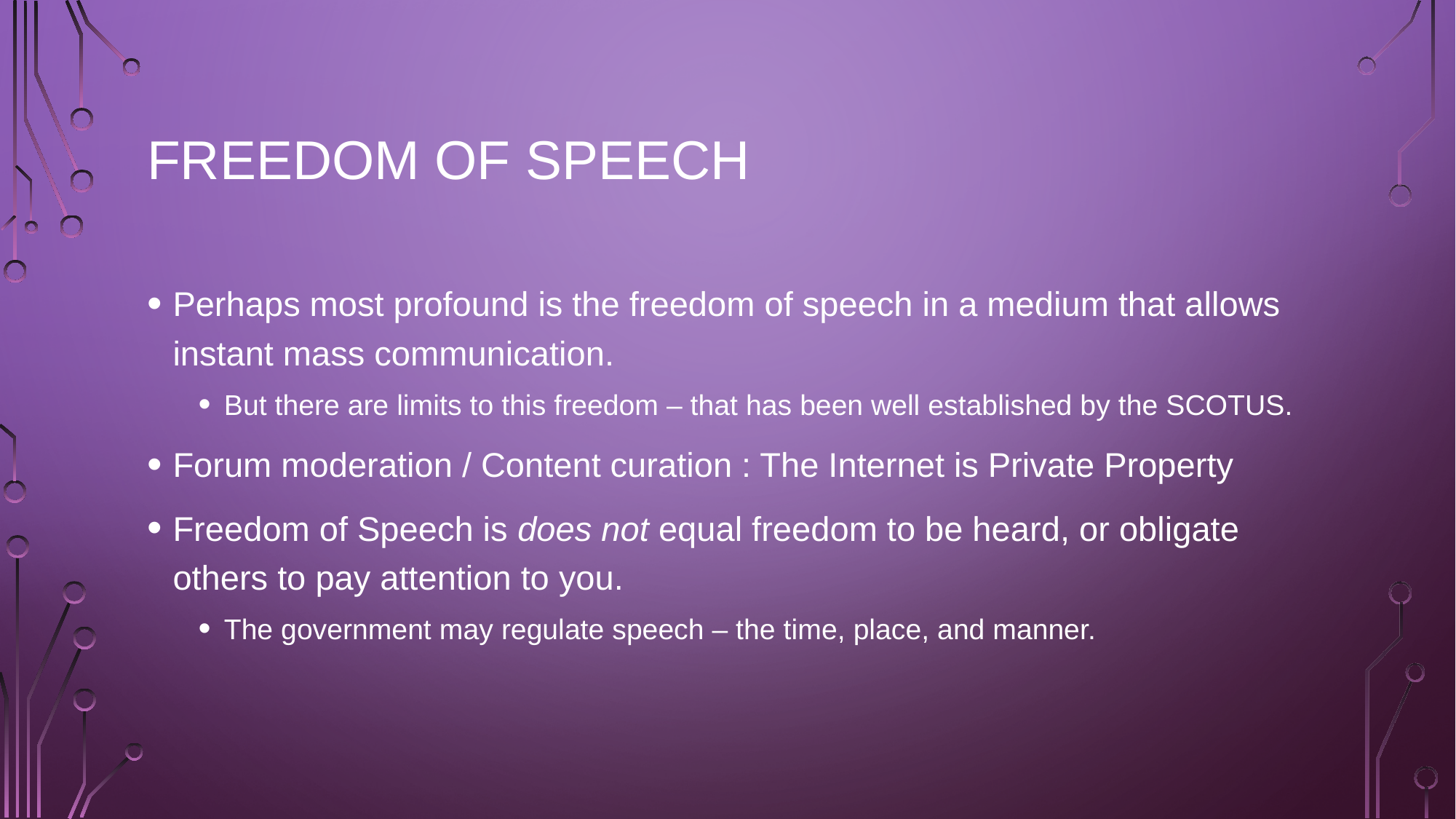

# Freedom of Speech
Perhaps most profound is the freedom of speech in a medium that allows instant mass communication.
But there are limits to this freedom – that has been well established by the SCOTUS.
Forum moderation / Content curation : The Internet is Private Property
Freedom of Speech is does not equal freedom to be heard, or obligate others to pay attention to you.
The government may regulate speech – the time, place, and manner.